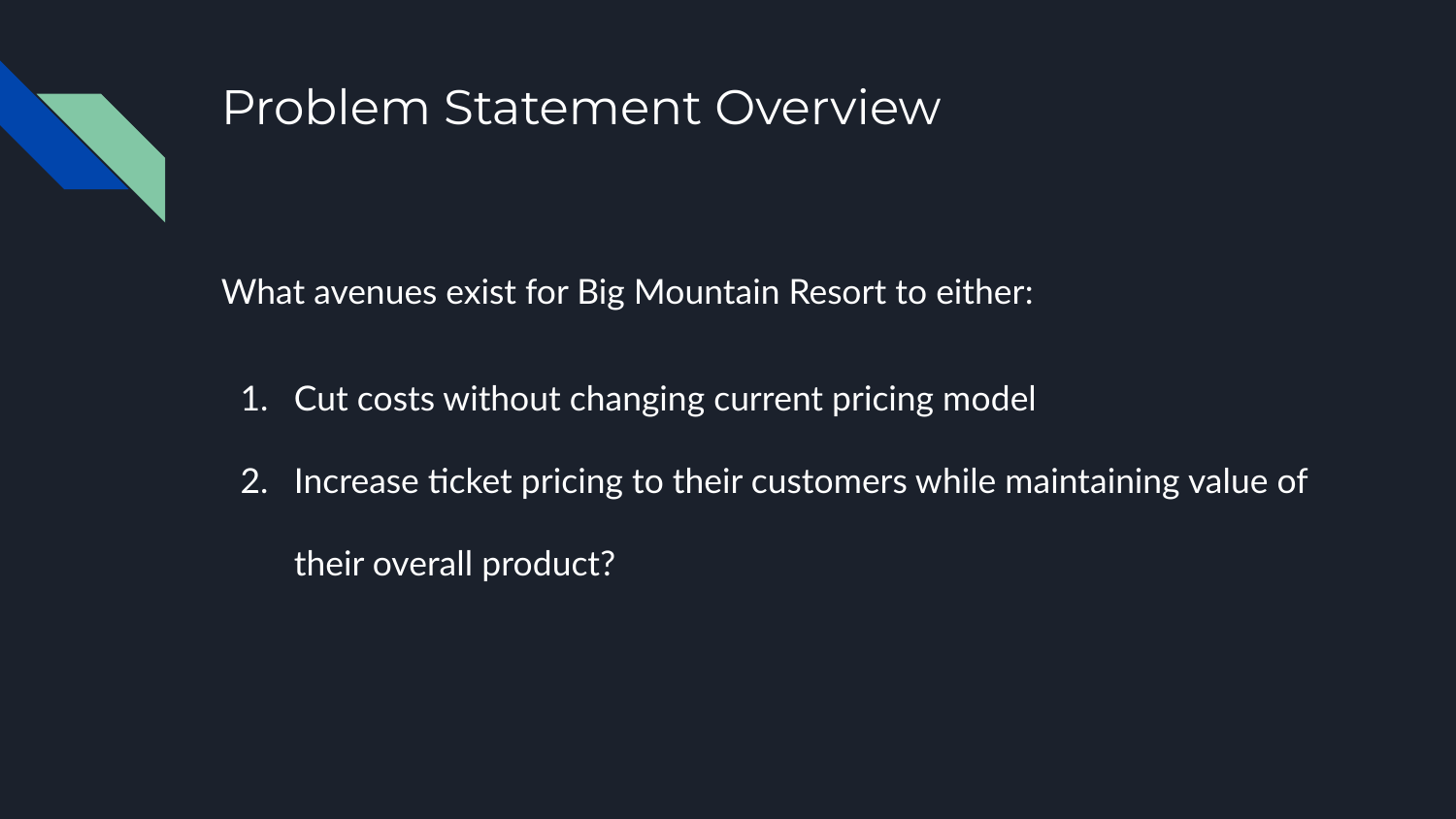

# Problem Statement Overview
What avenues exist for Big Mountain Resort to either:
Cut costs without changing current pricing model
Increase ticket pricing to their customers while maintaining value of their overall product?